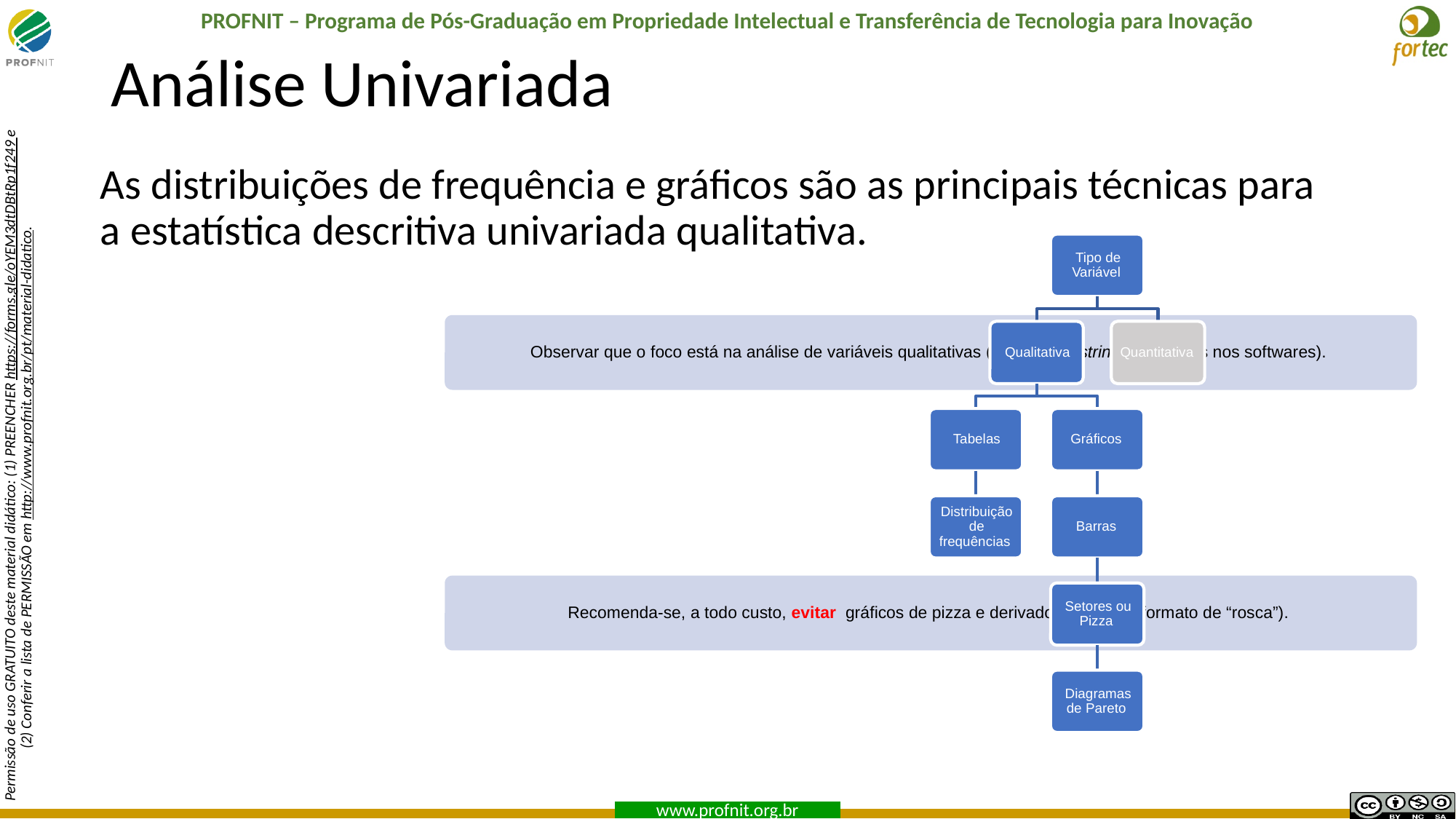

# Análise Univariada
As distribuições de frequência e gráficos são as principais técnicas para a estatística descritiva univariada qualitativa.

Observar que o foco está na análise de variáveis qualitativas (caracteres, strings ou fatores nos softwares).
Recomenda-se, a todo custo, evitar  gráficos de pizza e derivados (como no formato de “rosca”).
Tipo de Variável
Qualitativa
Tabelas
Distribuição de frequências
Gráficos
Barras
Setores ou Pizza
Diagramas de Pareto
Quantitativa